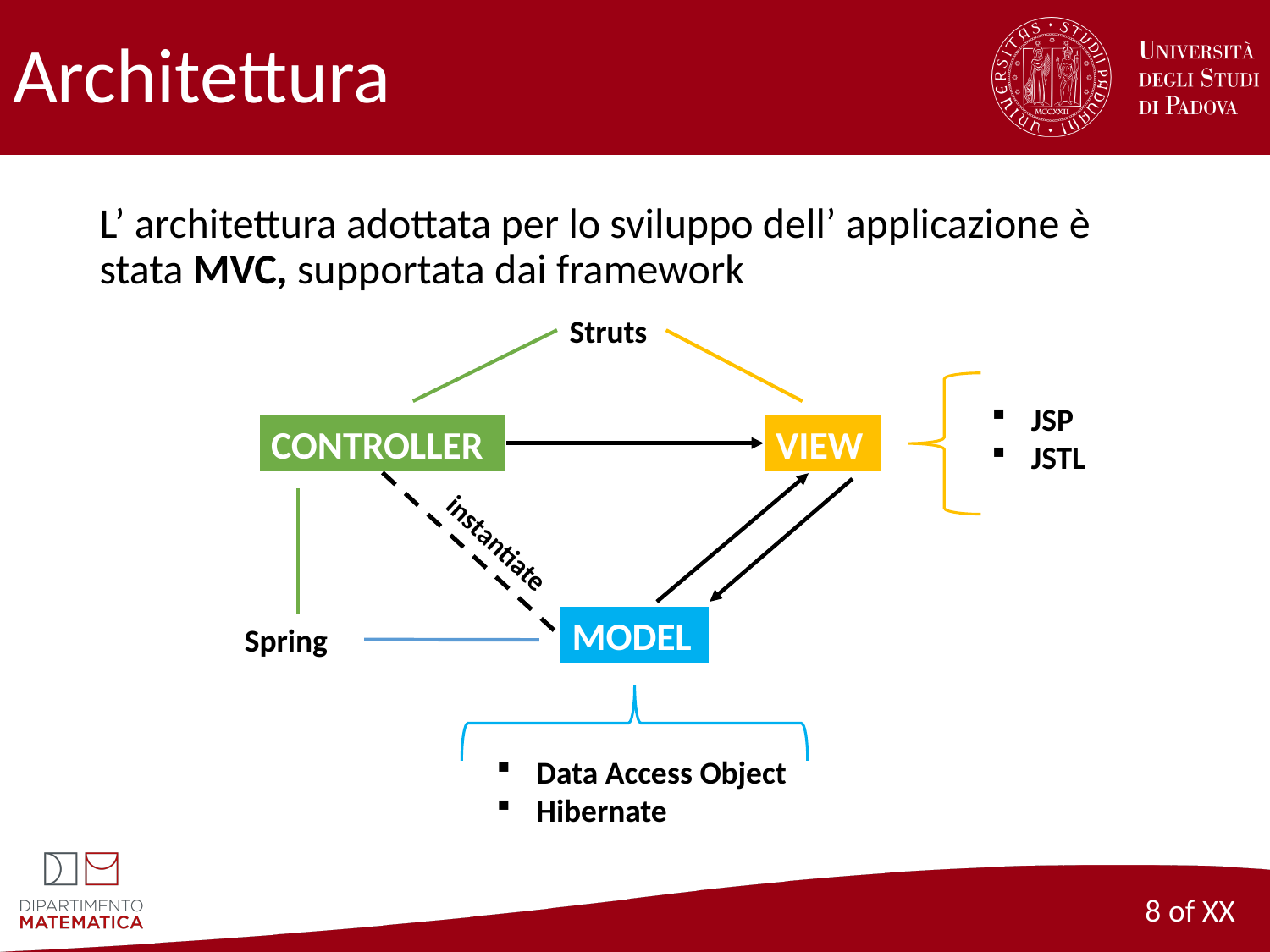

# Architettura
L’ architettura adottata per lo sviluppo dell’ applicazione è stata MVC, supportata dai framework
Struts

JSP
JSTL
VIEW
CONTROLLER
instantiate

MODEL
Spring
Data Access Object
Hibernate
8 of XX